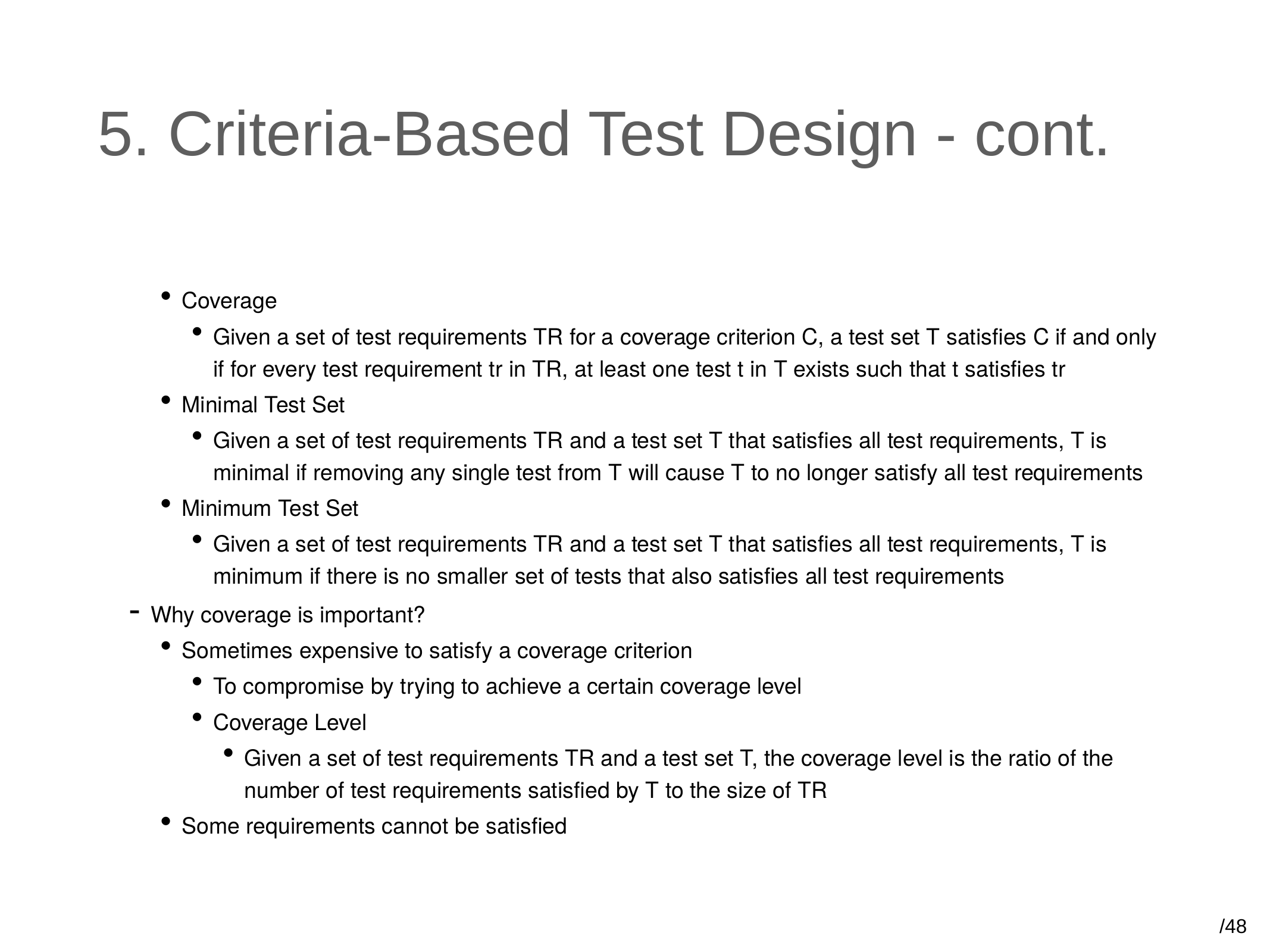

# 5. Criteria-Based Test Design - cont.
Coverage
Given a set of test requirements TR for a coverage criterion C, a test set T satisfies C if and only if for every test requirement tr in TR, at least one test t in T exists such that t satisfies tr
Minimal Test Set
Given a set of test requirements TR and a test set T that satisfies all test requirements, T is minimal if removing any single test from T will cause T to no longer satisfy all test requirements
Minimum Test Set
Given a set of test requirements TR and a test set T that satisfies all test requirements, T is minimum if there is no smaller set of tests that also satisfies all test requirements
Why coverage is important?
Sometimes expensive to satisfy a coverage criterion
To compromise by trying to achieve a certain coverage level
Coverage Level
Given a set of test requirements TR and a test set T, the coverage level is the ratio of the number of test requirements satisfied by T to the size of TR
Some requirements cannot be satisfied
43